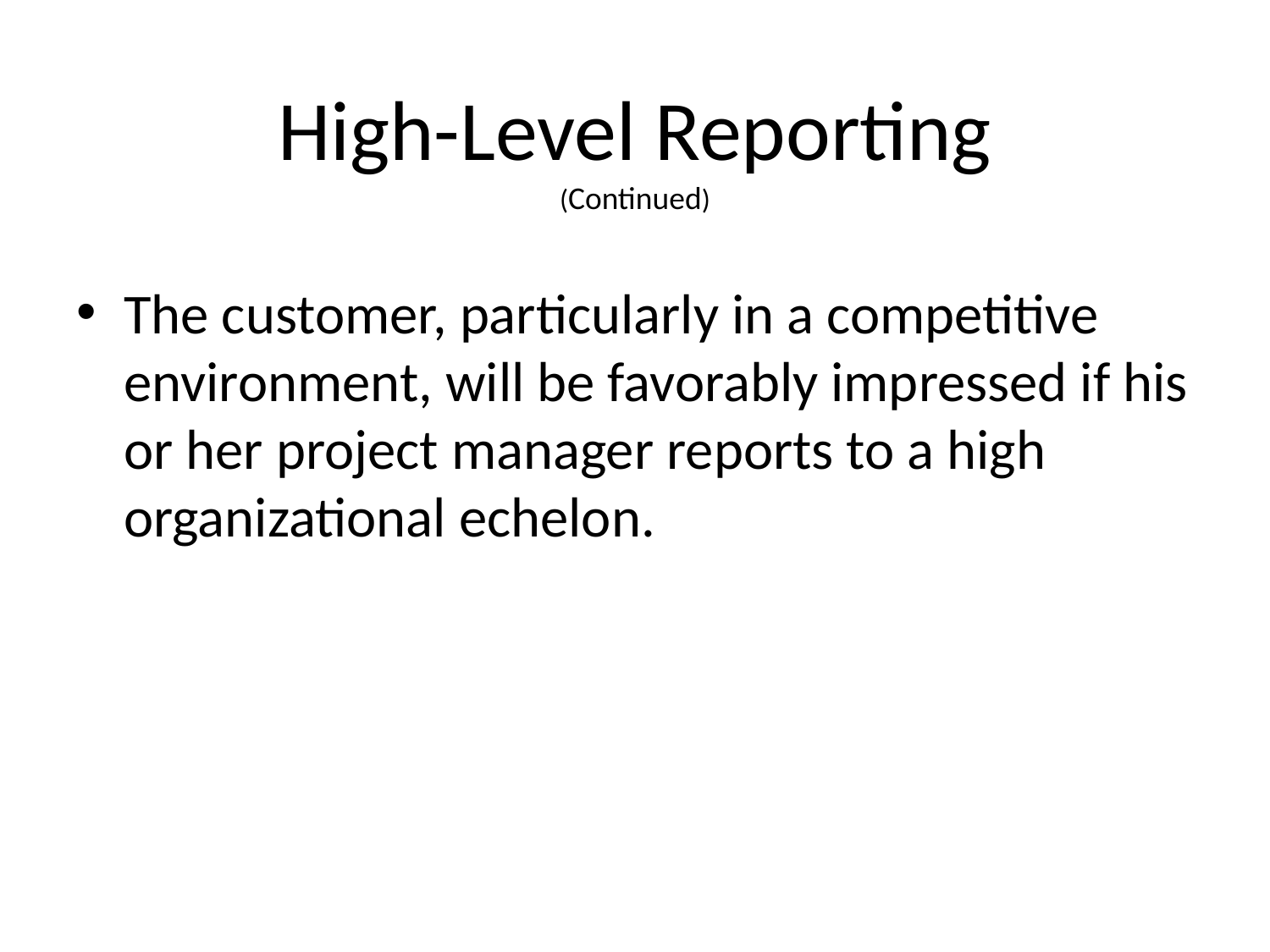

# High-Level Reporting (Continued)
The customer, particularly in a competitive environment, will be favorably impressed if his or her project manager reports to a high organizational echelon.